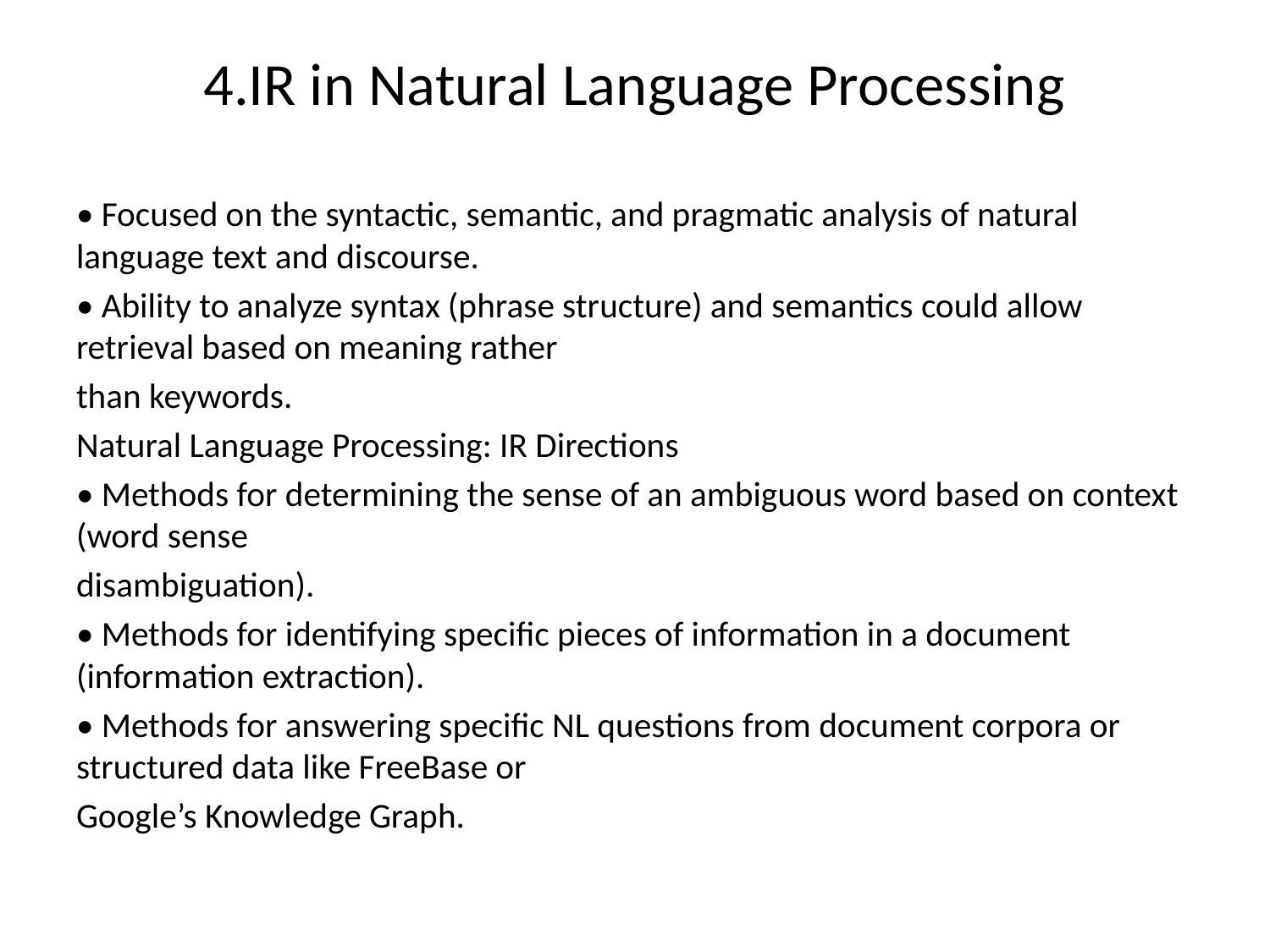

# 4.IR in Natural Language Processing

• Focused on the syntactic, semantic, and pragmatic analysis of natural language text and discourse.
• Ability to analyze syntax (phrase structure) and semantics could allow retrieval based on meaning rather
than keywords.
Natural Language Processing: IR Directions
• Methods for determining the sense of an ambiguous word based on context (word sense
disambiguation).
• Methods for identifying specific pieces of information in a document (information extraction).
• Methods for answering specific NL questions from document corpora or structured data like FreeBase or
Google’s Knowledge Graph.